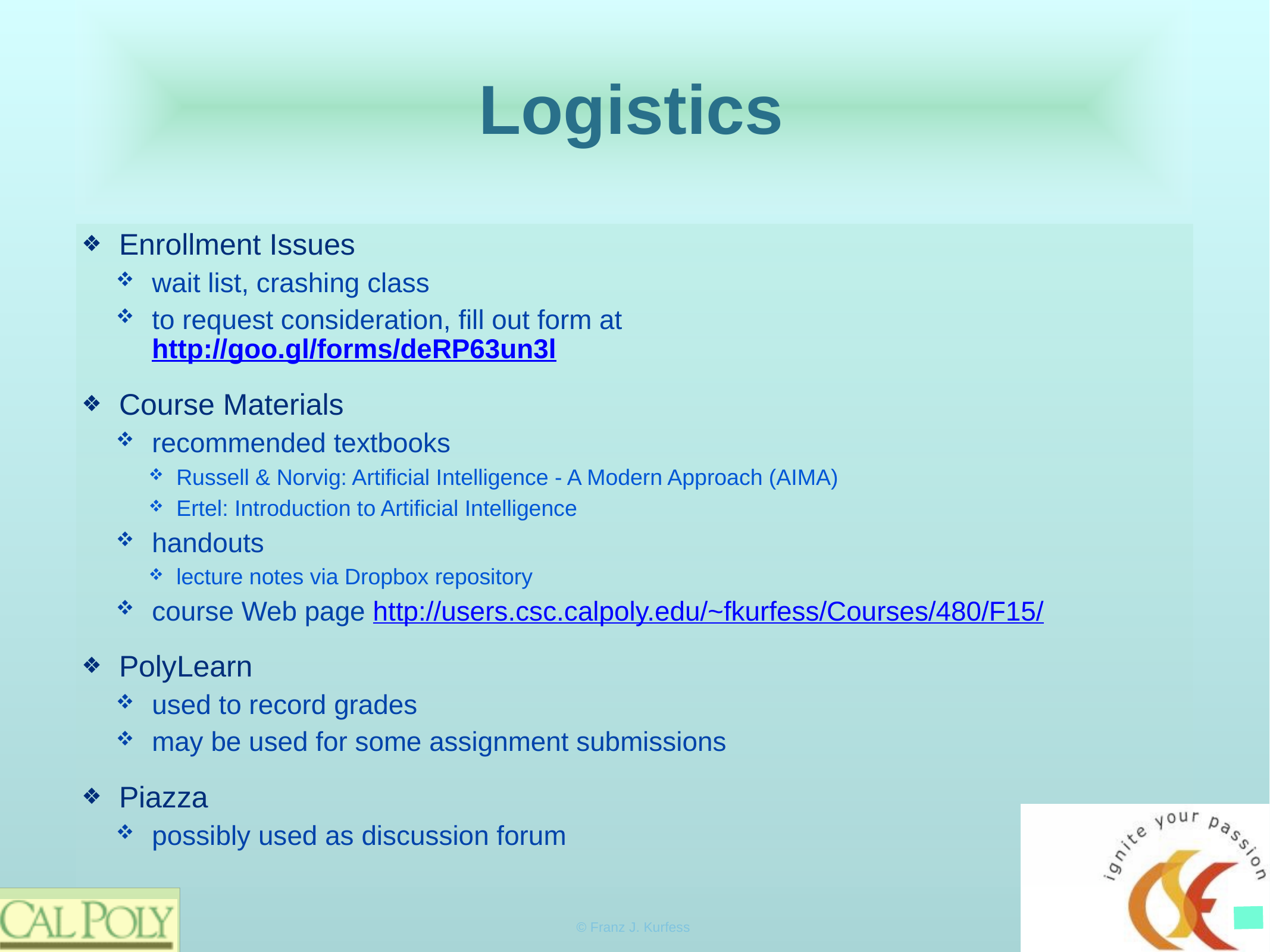

# Logistics
Enrollment Issues
wait list, crashing class
to request consideration, fill out form at
http://goo.gl/forms/deRP63un3l
Course Materials
recommended textbooks
Russell & Norvig: Artificial Intelligence - A Modern Approach (AIMA)
Ertel: Introduction to Artificial Intelligence
handouts
lecture notes via Dropbox repository
course Web page http://users.csc.calpoly.edu/~fkurfess/Courses/480/F15/
PolyLearn
used to record grades
may be used for some assignment submissions
Piazza
possibly used as discussion forum
5